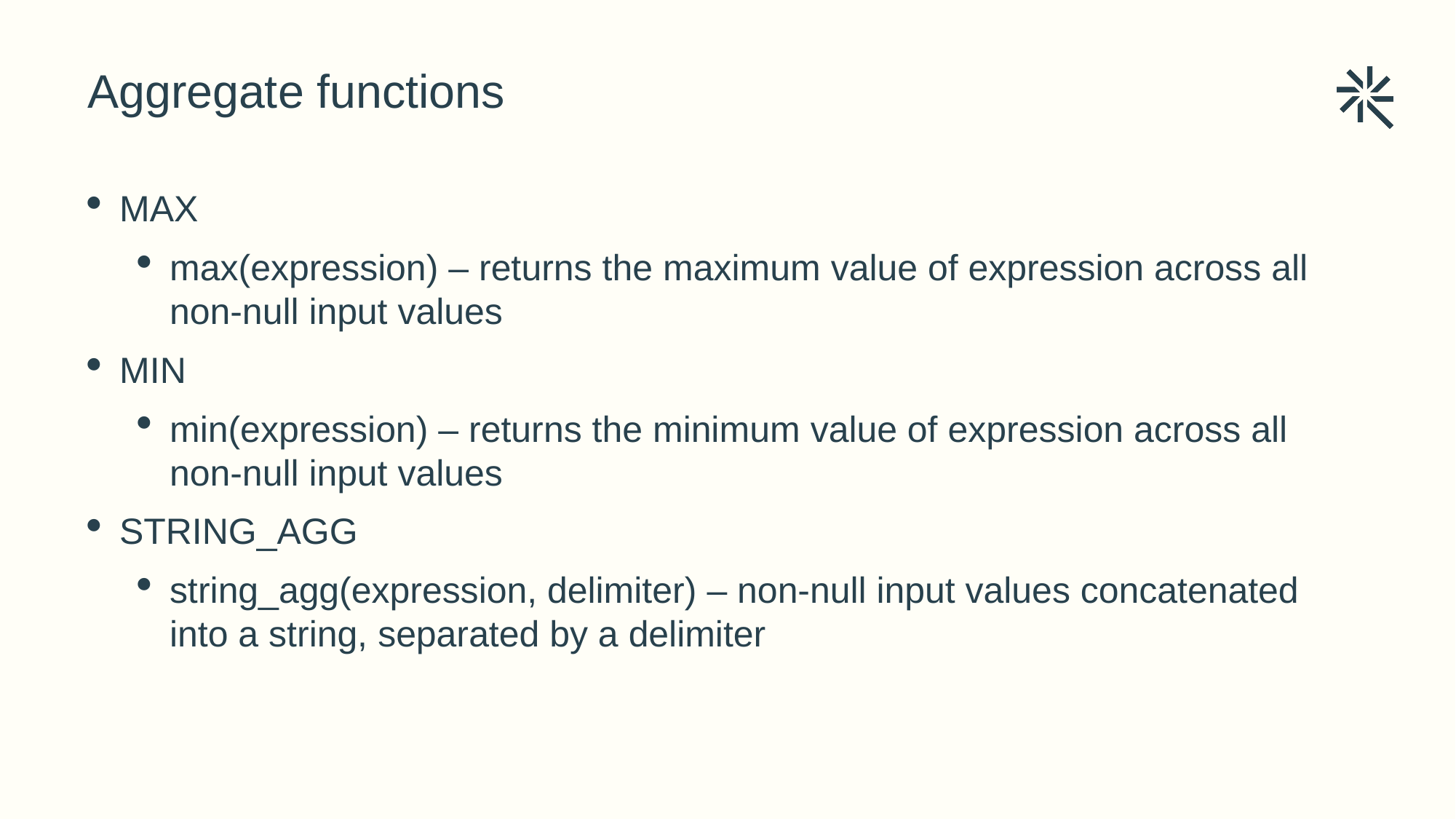

Aggregate functions
# MAX
max(expression) – returns the maximum value of expression across all non-null input values
MIN
min(expression) – returns the minimum value of expression across all non-null input values
STRING_AGG
string_agg(expression, delimiter) – non-null input values concatenated into a string, separated by a delimiter